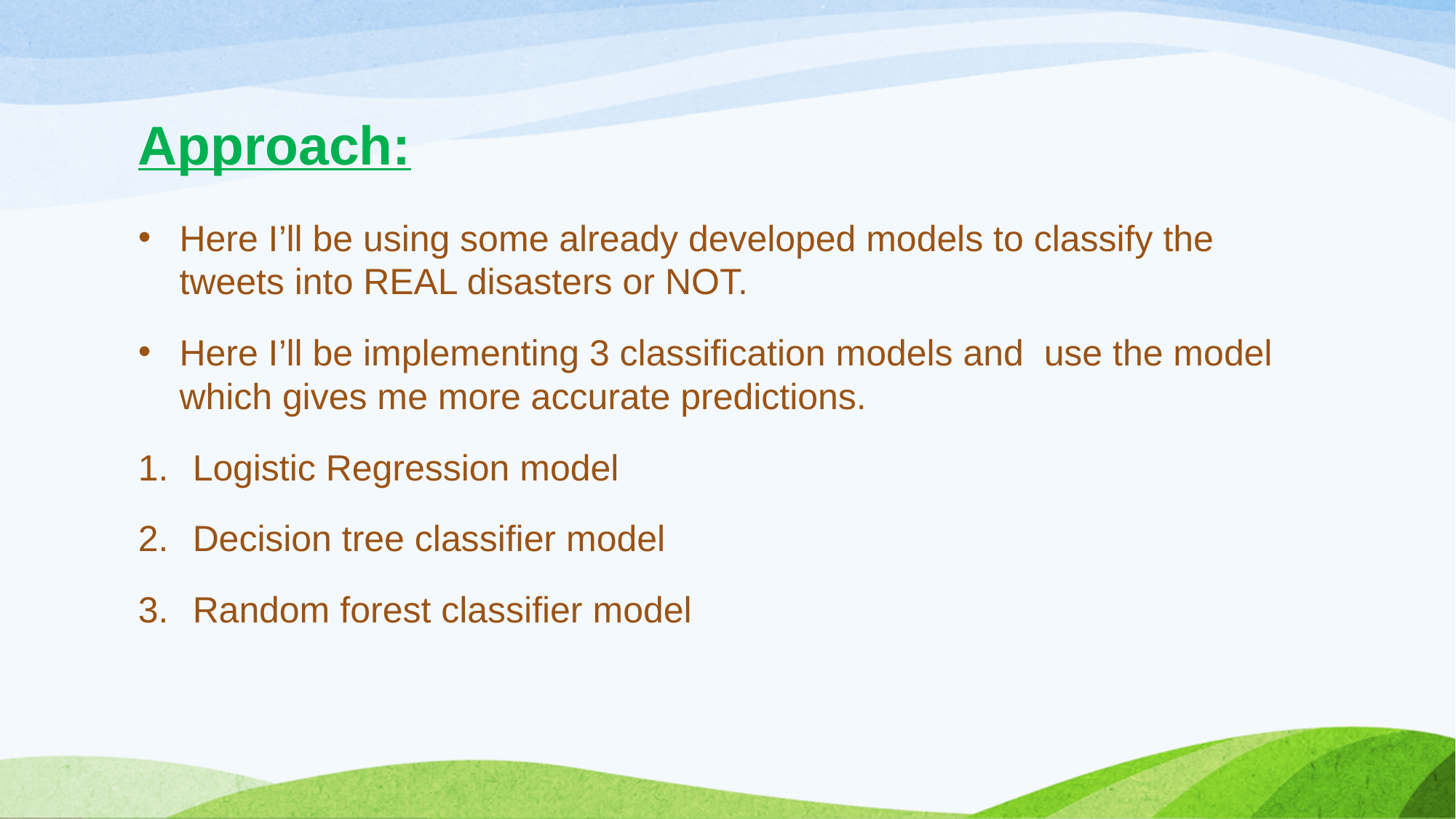

# Approach:
Here I’ll be using some already developed models to classify the tweets into REAL disasters or NOT.
Here I’ll be implementing 3 classification models and  use the model which gives me more accurate predictions.
Logistic Regression model
Decision tree classifier model
Random forest classifier model